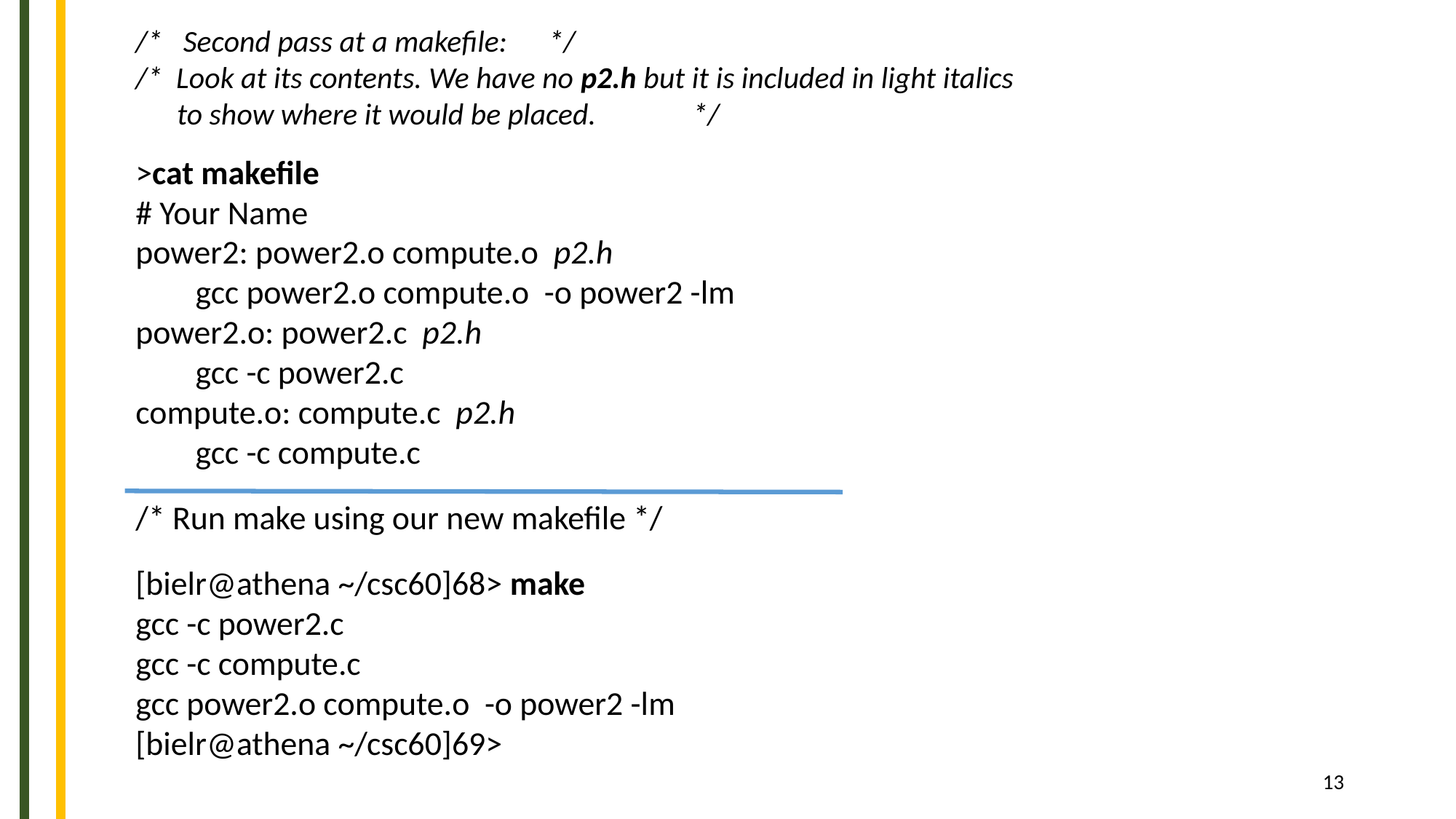

/*   Second pass at a makefile:      */
/*  Look at its contents. We have no p2.h but it is included in light italics
      to show where it would be placed.              */

>cat makefile
# Your Name
power2: power2.o compute.o  p2.h
        gcc power2.o compute.o  -o power2 -lm
power2.o: power2.c  p2.h
        gcc -c power2.c
compute.o: compute.c  p2.h
        gcc -c compute.c

/* Run make using our new makefile */

[bielr@athena ~/csc60]68> make
gcc -c power2.c
gcc -c compute.c
gcc power2.o compute.o  -o power2 -lm
[bielr@athena ~/csc60]69>

13